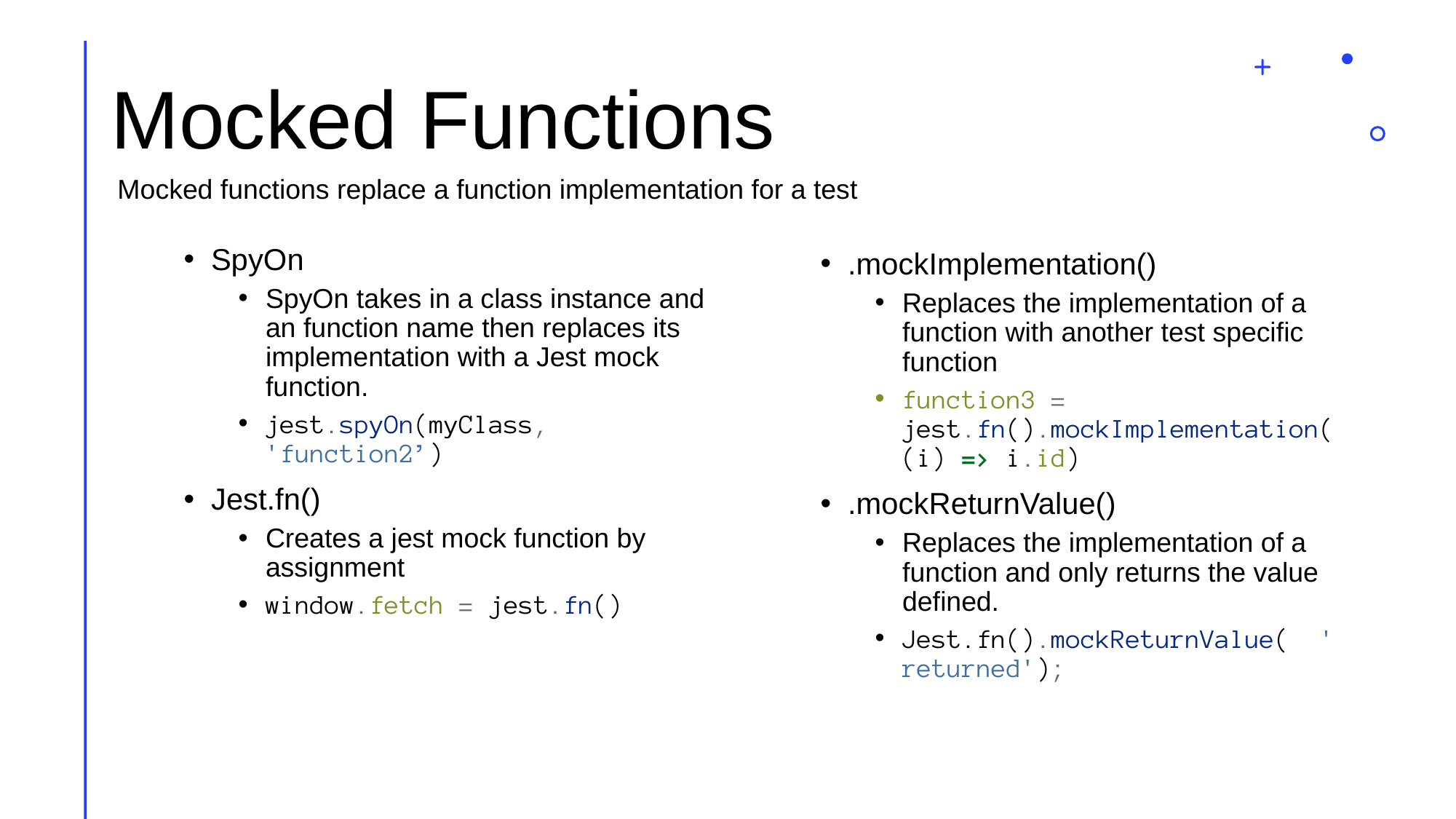

# Mocked Functions
Mocked functions replace a function implementation for a test
SpyOn
SpyOn takes in a class instance and an function name then replaces its implementation with a Jest mock function.
jest.spyOn(myClass, 'function2’)
Jest.fn()
Creates a jest mock function by assignment
window.fetch = jest.fn()

.mockImplementation()
Replaces the implementation of a function with another test specific function
function3 = jest.fn().mockImplementation((i) => i.id)
.mockReturnValue()
Replaces the implementation of a function and only returns the value defined.
Jest.fn().mockReturnValue(  'returned');